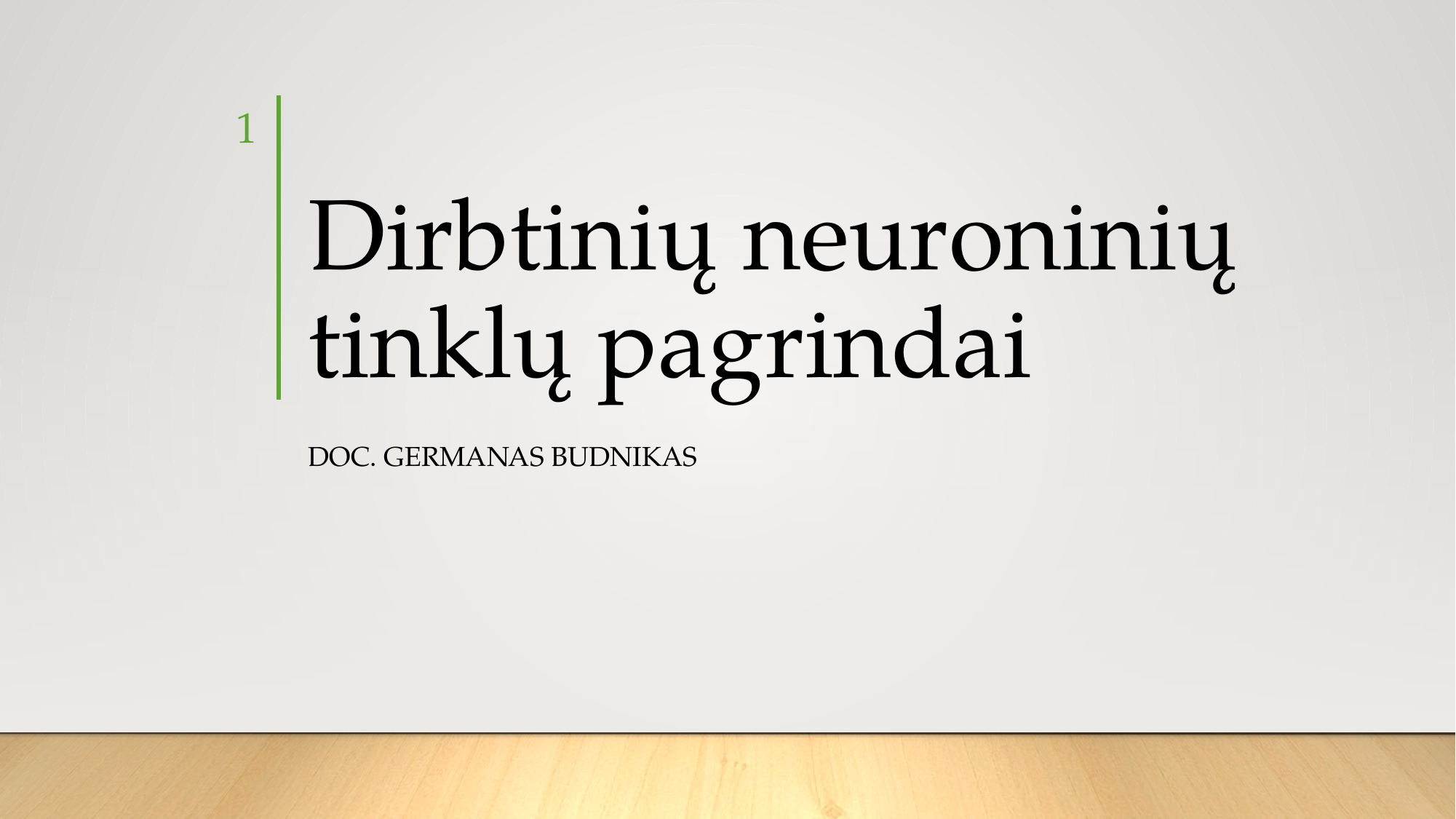

1
# Dirbtinių neuroninių tinklų pagrindai
Doc. Germanas Budnikas